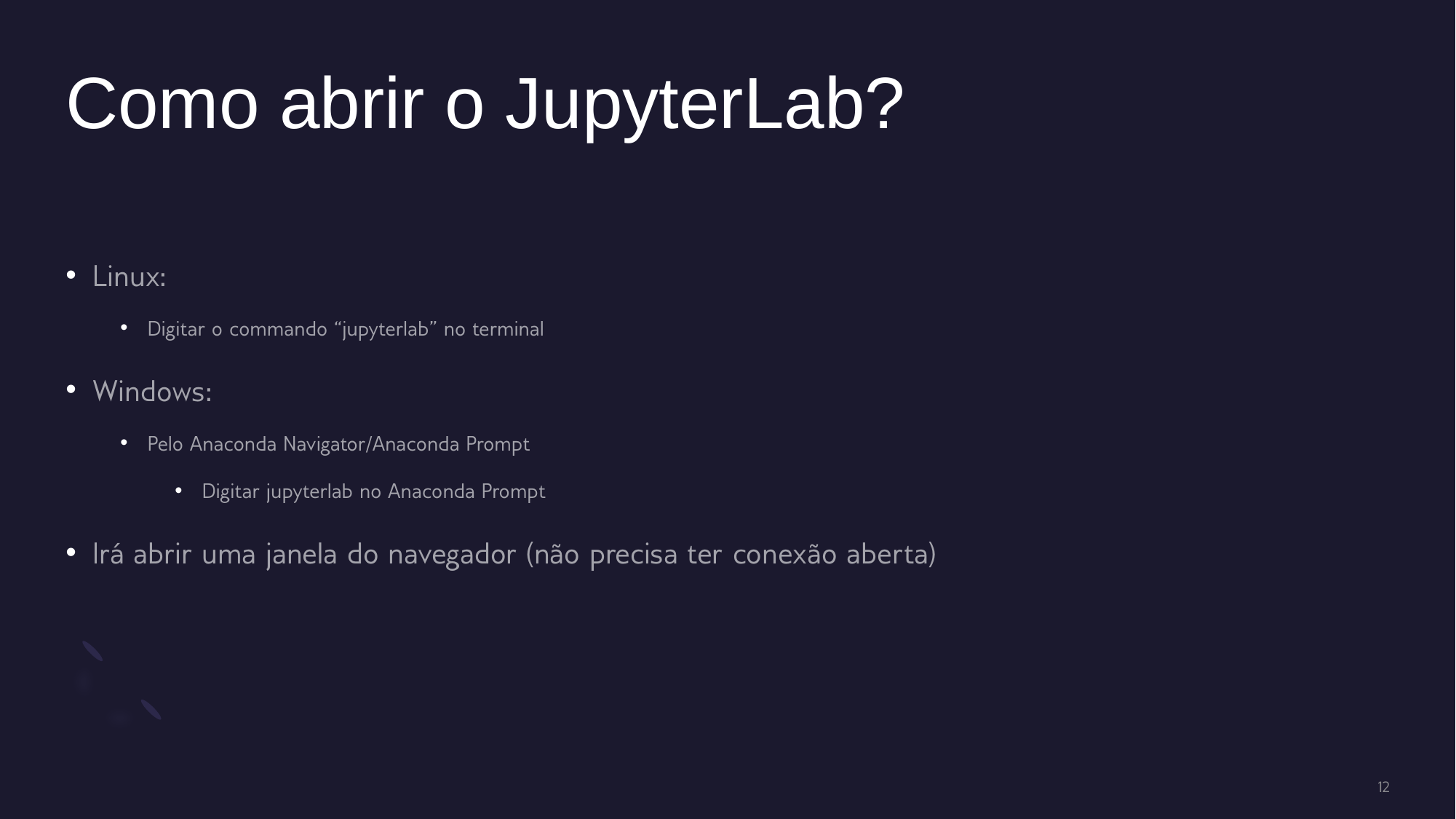

# Como abrir o JupyterLab?
Linux:
Digitar o commando “jupyterlab” no terminal
Windows:
Pelo Anaconda Navigator/Anaconda Prompt
Digitar jupyterlab no Anaconda Prompt
Irá abrir uma janela do navegador (não precisa ter conexão aberta)
12